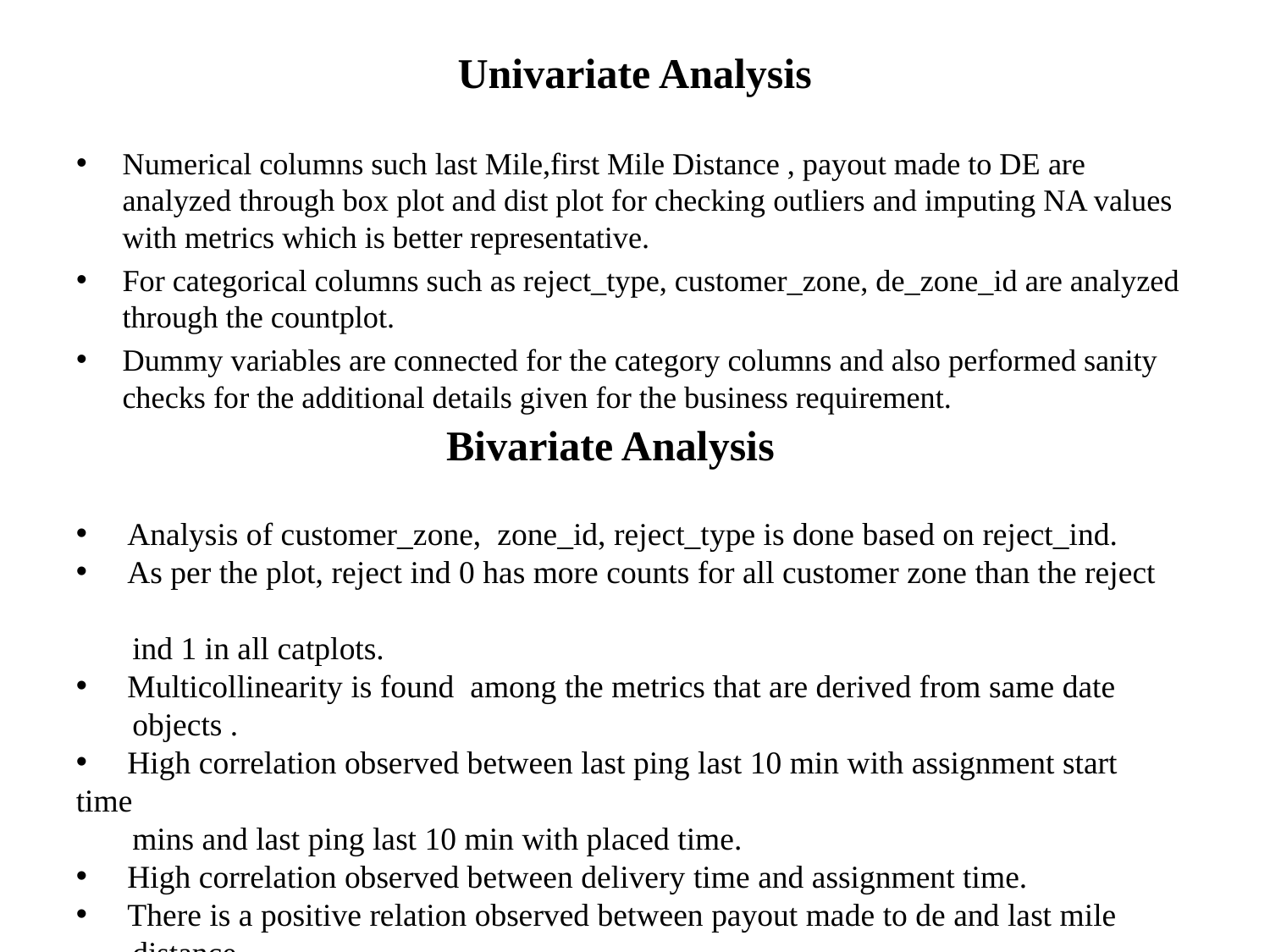

# Univariate Analysis
Numerical columns such last Mile,first Mile Distance , payout made to DE are analyzed through box plot and dist plot for checking outliers and imputing NA values with metrics which is better representative.
For categorical columns such as reject_type, customer_zone, de_zone_id are analyzed through the countplot.
Dummy variables are connected for the category columns and also performed sanity checks for the additional details given for the business requirement.
Bivariate Analysis
     Analysis of customer_zone,  zone_id, reject_type is done based on reject_ind.
     As per the plot, reject ind 0 has more counts for all customer zone than the reject
       ind 1 in all catplots.
     Multicollinearity is found  among the metrics that are derived from same date
       objects .
     High correlation observed between last ping last 10 min with assignment start time
       mins and last ping last 10 min with placed time.
     High correlation observed between delivery time and assignment time.
     There is a positive relation observed between payout made to de and last mile
       distance.